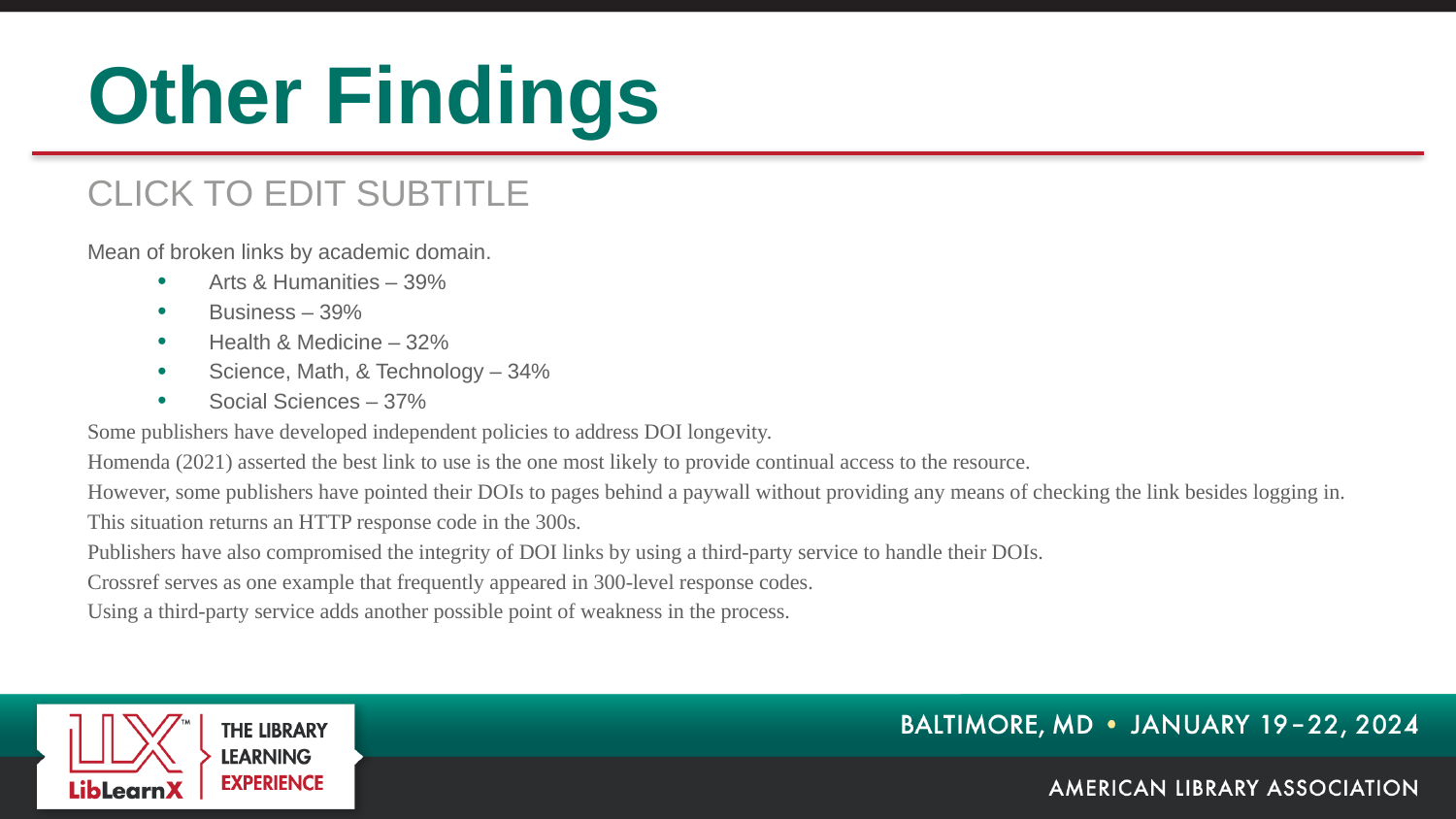

# Other Findings
Mean of broken links by academic domain.
Arts & Humanities – 39%
Business – 39%
Health & Medicine – 32%
Science, Math, & Technology – 34%
Social Sciences – 37%
Some publishers have developed independent policies to address DOI longevity.
Homenda (2021) asserted the best link to use is the one most likely to provide continual access to the resource.
However, some publishers have pointed their DOIs to pages behind a paywall without providing any means of checking the link besides logging in.
This situation returns an HTTP response code in the 300s.
Publishers have also compromised the integrity of DOI links by using a third-party service to handle their DOIs.
Crossref serves as one example that frequently appeared in 300-level response codes.
Using a third-party service adds another possible point of weakness in the process.